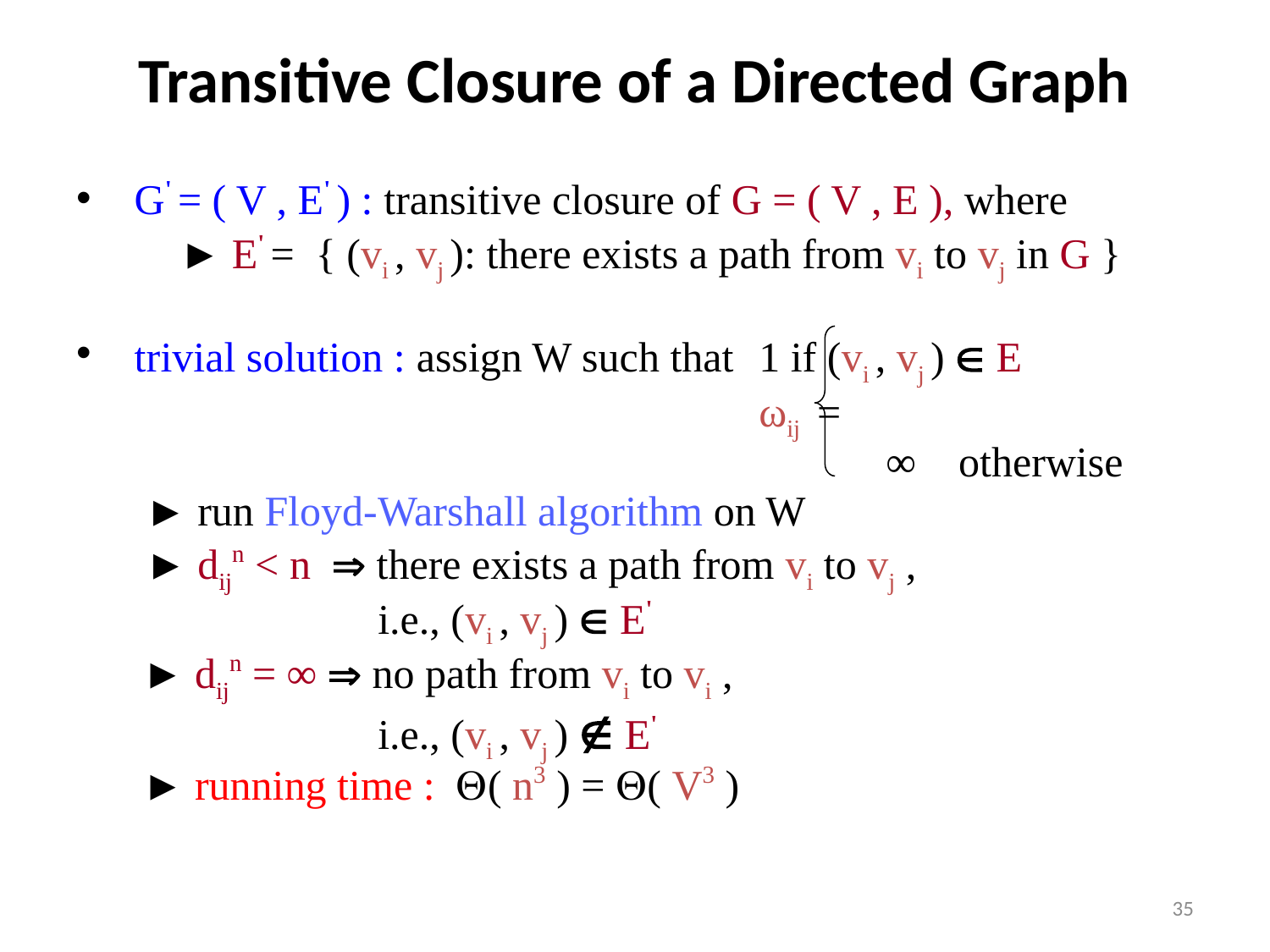

# Transitive Closure of a Directed Graph
 G' = ( V , E' ) : transitive closure of G = ( V , E ), where
	► E' =  { (vi , vj ): there exists a path from vi to vj in G }

 trivial solution : assign W such that 	1 if (vi , vj ) ∈ E
						ωij  =
						      	∞    otherwise
	  ► run Floyd-Warshall algorithm on W
    	  ► dijn < n  ⇒ there exists a path from vi to vj ,
			i.e., (vi , vj ) ∈ E'
	   ► dijn = ∞ ⇒ no path from vi to vi ,
			i.e., (vi , vj ) ∉ E'
	   ► running time :  Θ( n3 ) = Θ( V3 )

35